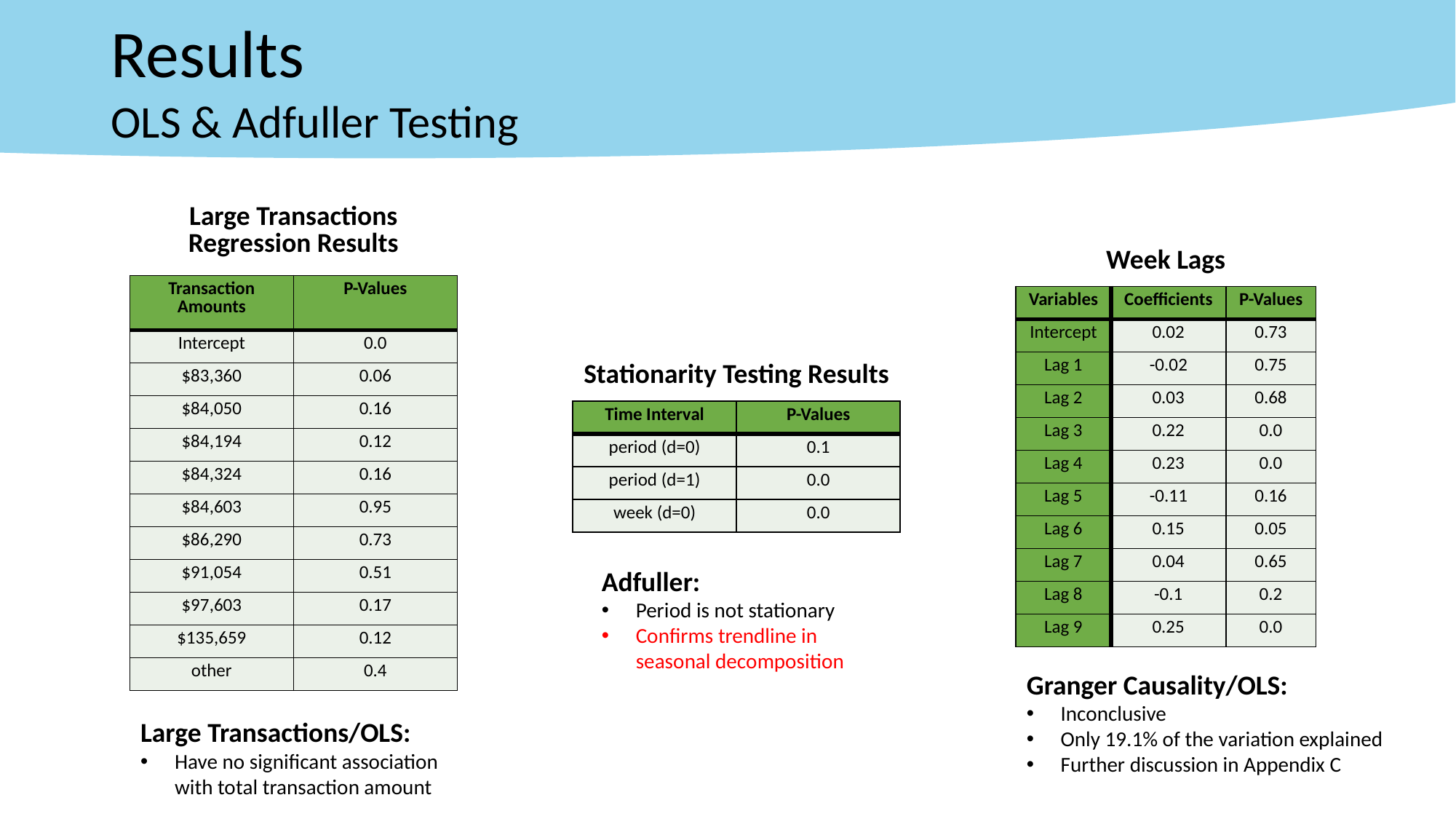

# Results
OLS & Adfuller Testing
| Large Transactions Regression Results |  |
| --- | --- |
| Transaction Amounts | P-Values |
| Intercept | 0.0 |
| $83,360 | 0.06 |
| $84,050 | 0.16 |
| $84,194 | 0.12 |
| $84,324 | 0.16 |
| $84,603 | 0.95 |
| $86,290 | 0.73 |
| $91,054 | 0.51 |
| $97,603 | 0.17 |
| $135,659 | 0.12 |
| other | 0.4 |
| Week Lags |  |  |
| --- | --- | --- |
| Variables | Coefficients | P-Values |
| Intercept | 0.02 | 0.73 |
| Lag 1 | -0.02 | 0.75 |
| Lag 2 | 0.03 | 0.68 |
| Lag 3 | 0.22 | 0.0 |
| Lag 4 | 0.23 | 0.0 |
| Lag 5 | -0.11 | 0.16 |
| Lag 6 | 0.15 | 0.05 |
| Lag 7 | 0.04 | 0.65 |
| Lag 8 | -0.1 | 0.2 |
| Lag 9 | 0.25 | 0.0 |
| Stationarity Testing Results |  |
| --- | --- |
| Time Interval | P-Values |
| period (d=0) | 0.1 |
| period (d=1) | 0.0 |
| week (d=0) | 0.0 |
Adfuller:
Period is not stationary
Confirms trendline in seasonal decomposition

Granger Causality/OLS:
Inconclusive
Only 19.1% of the variation explained
Further discussion in Appendix C
Large Transactions/OLS:
Have no significant association with total transaction amount